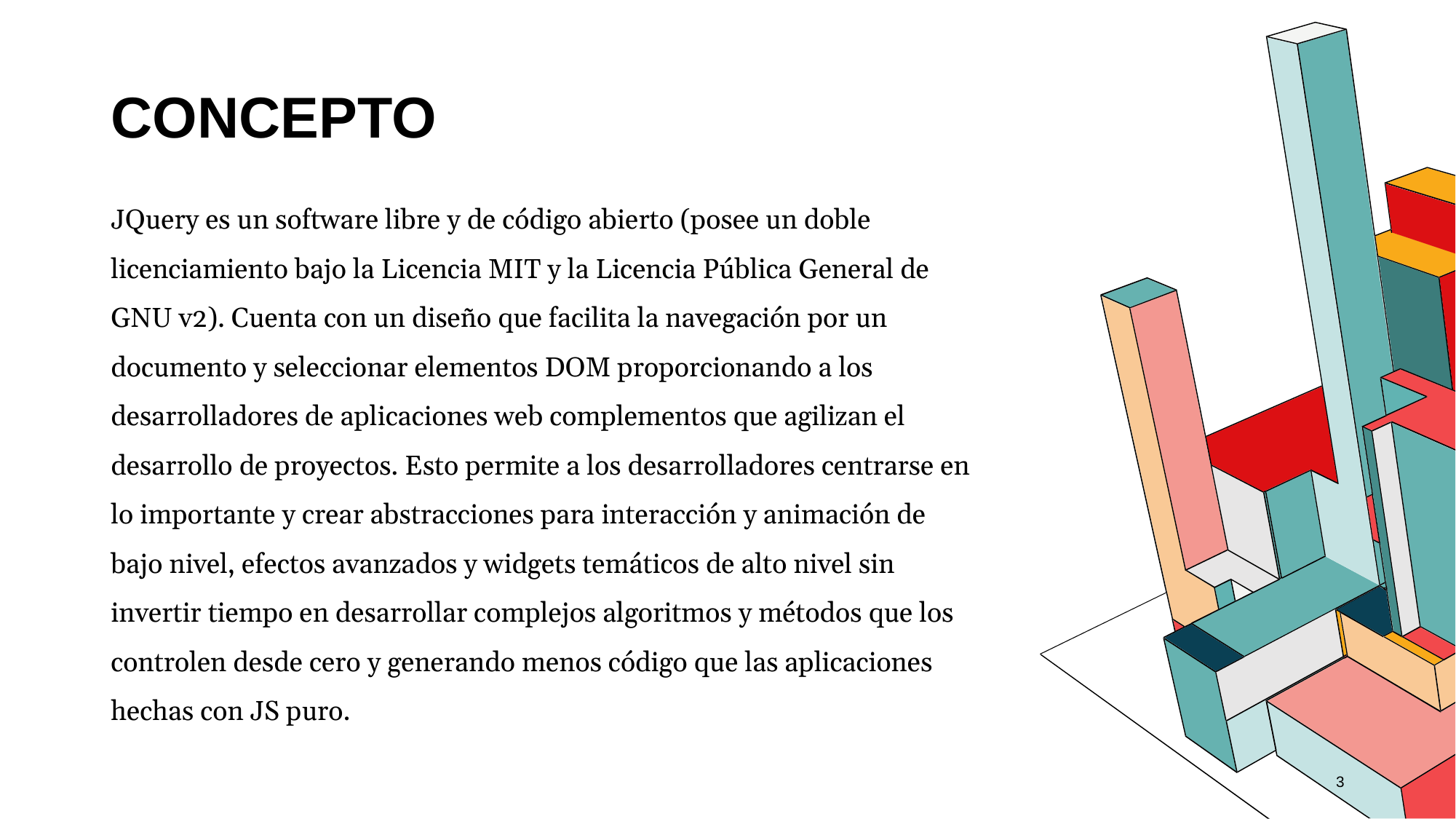

# Concepto
JQuery es un software libre y de código abierto (posee un doble licenciamiento bajo la Licencia MIT y la Licencia Pública General de GNU v2). Cuenta con un diseño que facilita la navegación por un documento y seleccionar elementos DOM proporcionando a los desarrolladores de aplicaciones web complementos que agilizan el desarrollo de proyectos. Esto permite a los desarrolladores centrarse en lo importante y crear abstracciones para interacción y animación de bajo nivel, efectos avanzados y widgets temáticos de alto nivel sin invertir tiempo en desarrollar complejos algoritmos y métodos que los controlen desde cero y generando menos código que las aplicaciones hechas con JS puro.

3